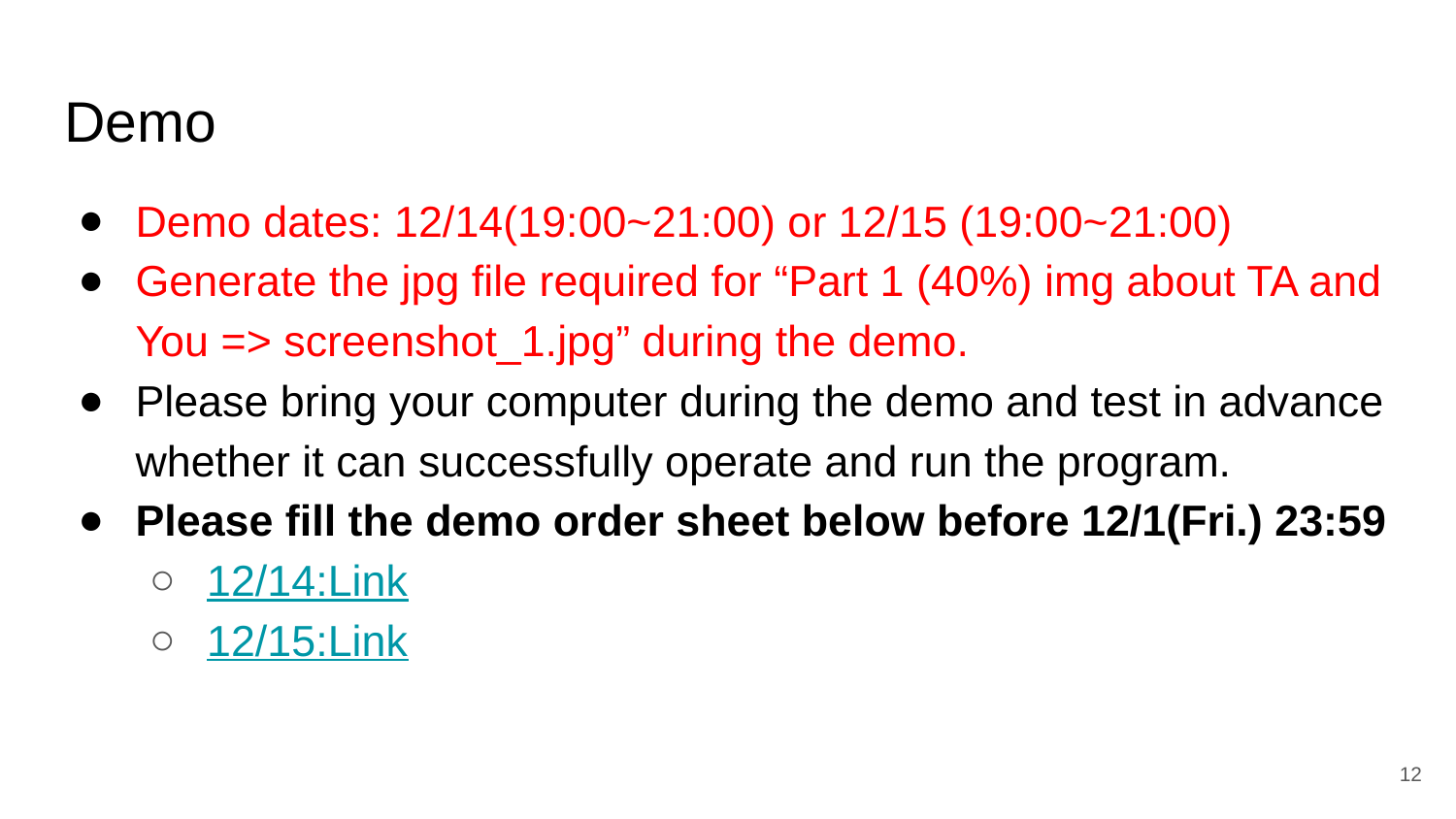

# Demo
Demo dates: 12/14(19:00~21:00) or 12/15 (19:00~21:00)
Generate the jpg file required for “Part 1 (40%) img about TA and You => screenshot_1.jpg” during the demo.
Please bring your computer during the demo and test in advance whether it can successfully operate and run the program.
Please fill the demo order sheet below before 12/1(Fri.) 23:59
12/14:Link
12/15:Link
12